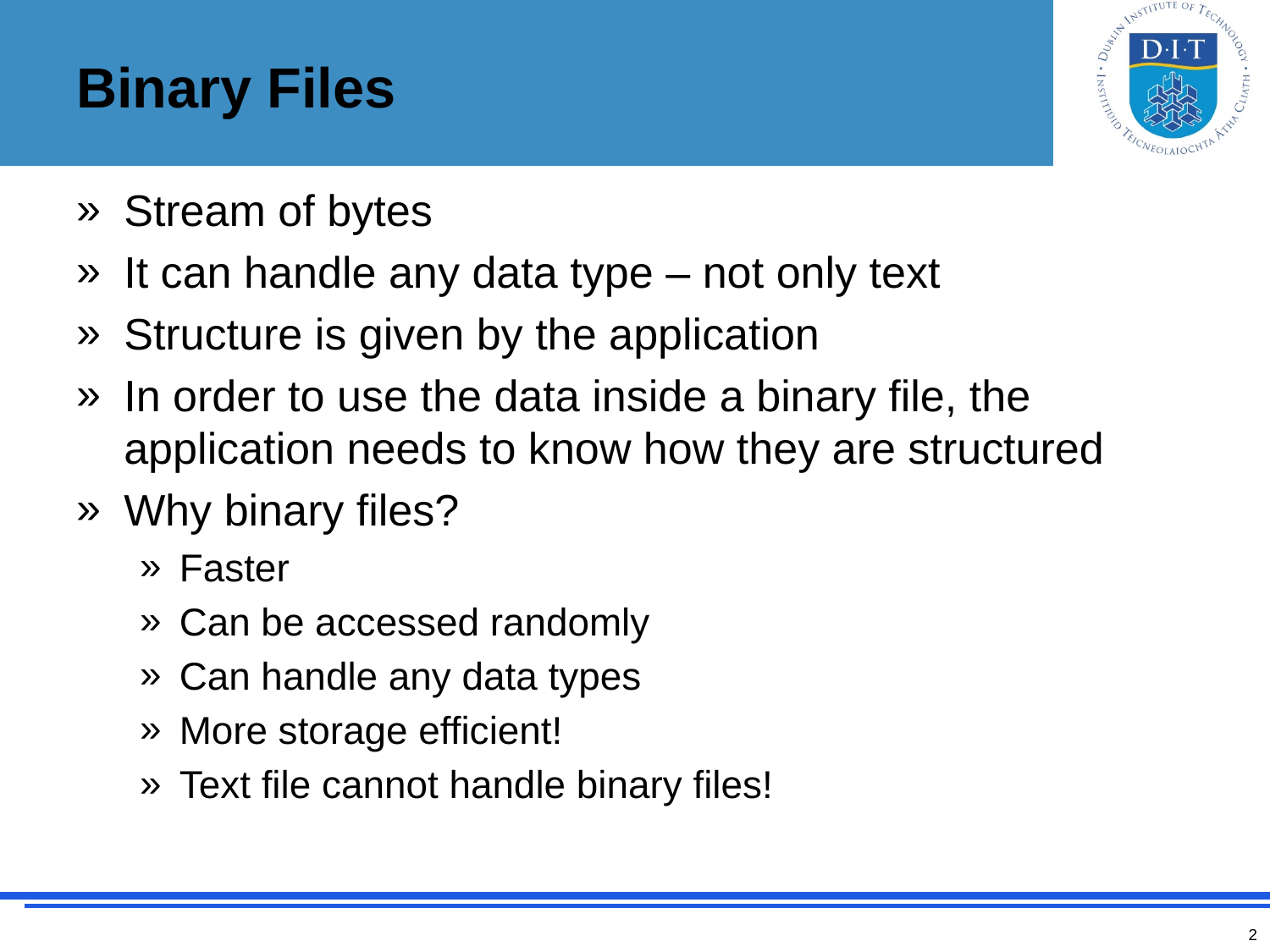

# Binary Files
Stream of bytes
It can handle any data type – not only text
Structure is given by the application
In order to use the data inside a binary file, the application needs to know how they are structured
Why binary files?
Faster
Can be accessed randomly
Can handle any data types
More storage efficient!
Text file cannot handle binary files!
2